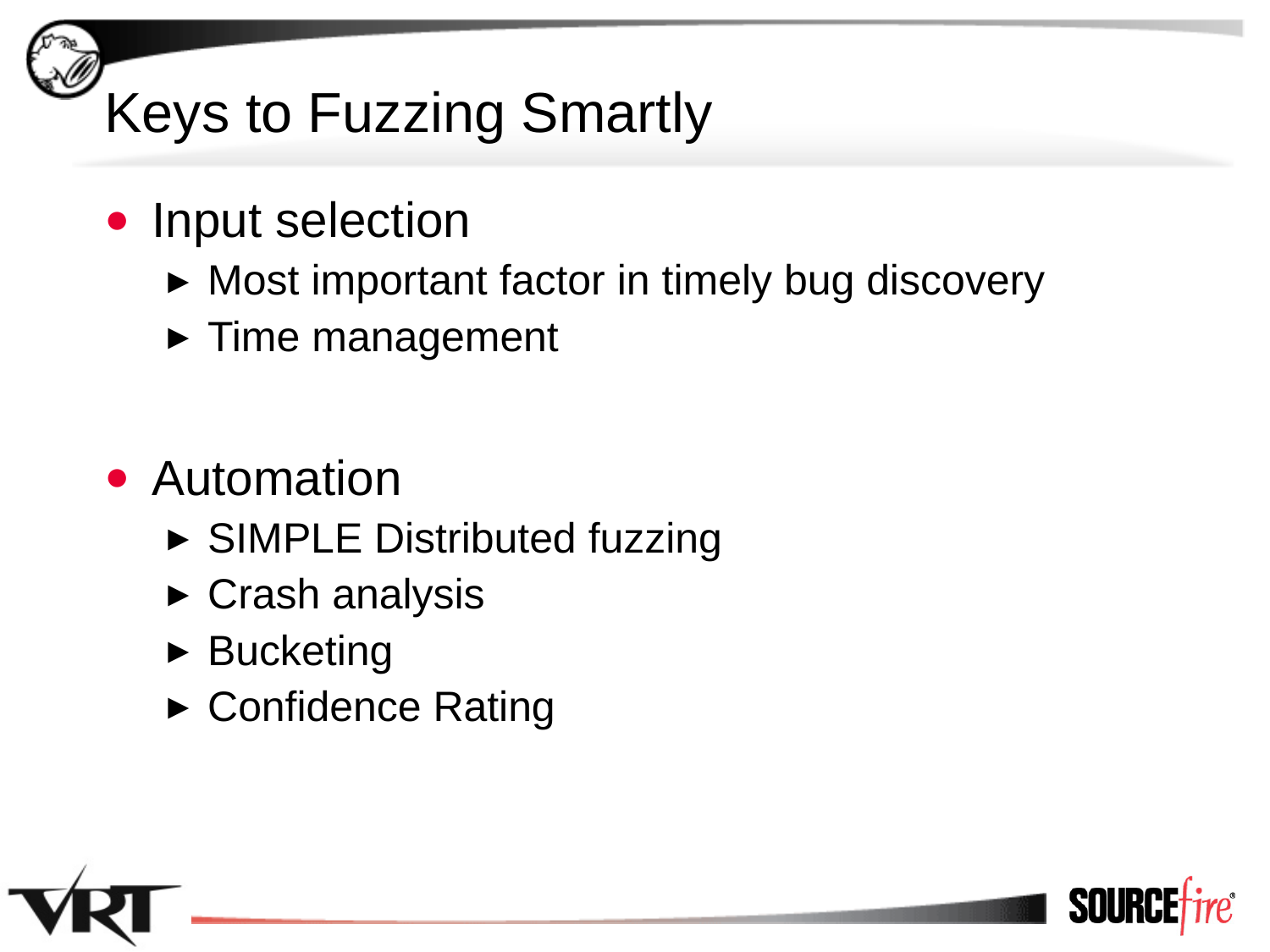

# Keys to Fuzzing Smartly
Input selection
Most important factor in timely bug discovery
Time management

Automation
SIMPLE Distributed fuzzing
Crash analysis
Bucketing
Confidence Rating